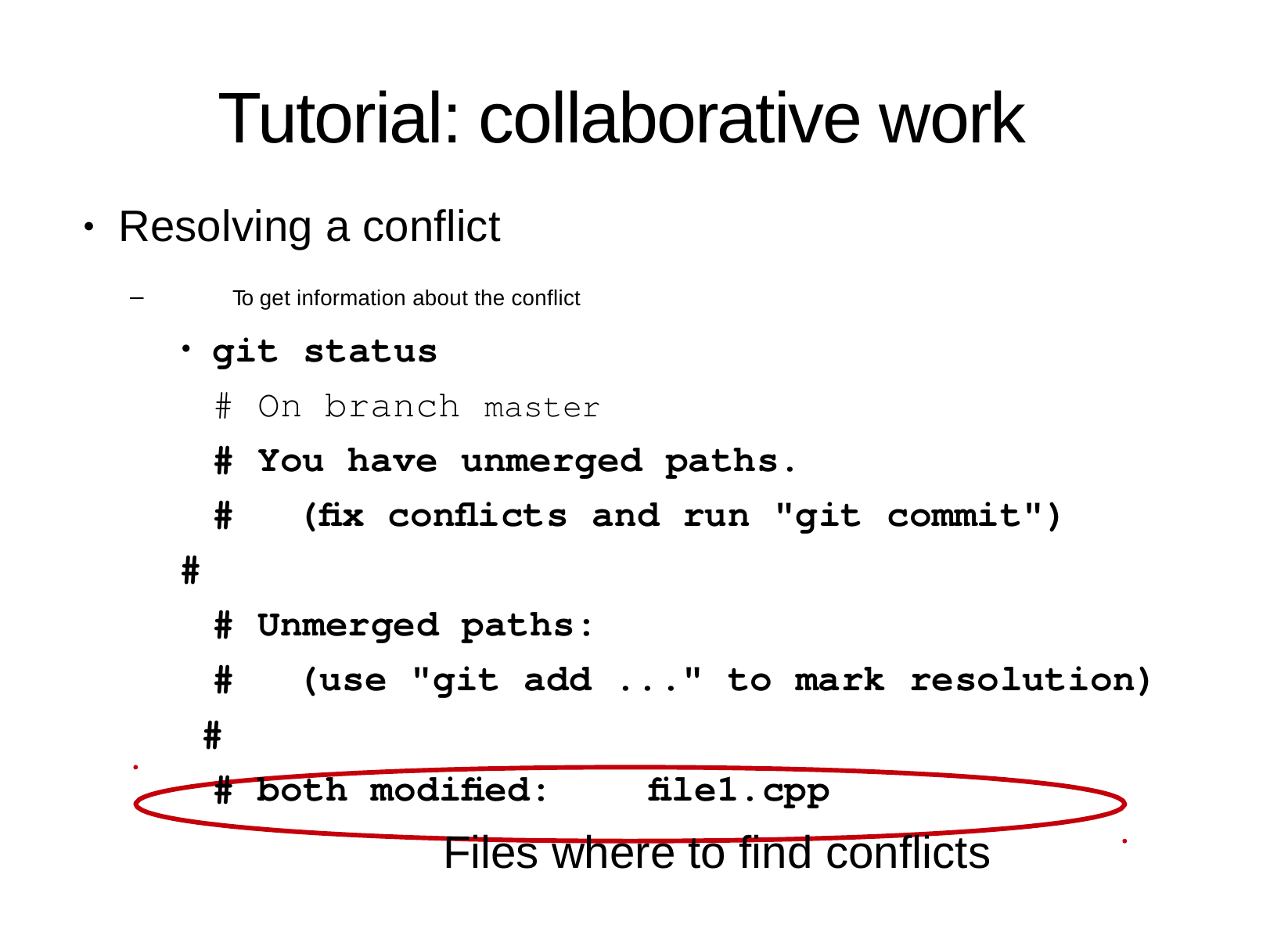

# Tutorial: collaborative work
Resolving a conflict
–	To get information about the conflict
●
git status
# On branch master
# You have unmerged paths.
#	(fix conflicts and run "git commit")   #
# Unmerged paths:
#	(use "git add ..." to mark resolution)   #
# both modified:	file1.cpp
Files where to find conflicts

109